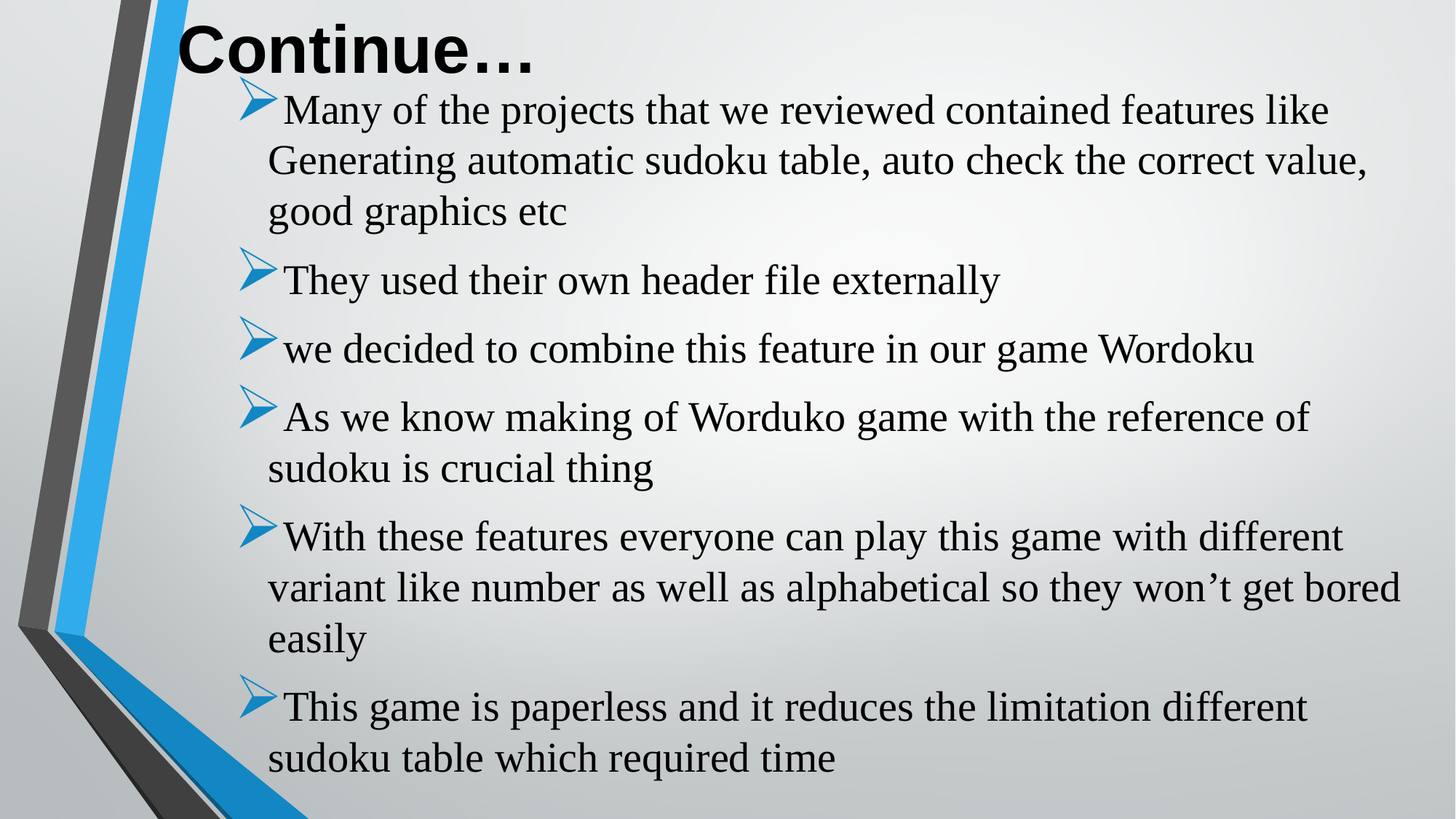

# Continue…
Many of the projects that we reviewed contained features like Generating automatic sudoku table, auto check the correct value, good graphics etc
They used their own header file externally
we decided to combine this feature in our game Wordoku
As we know making of Worduko game with the reference of sudoku is crucial thing
With these features everyone can play this game with different variant like number as well as alphabetical so they won’t get bored easily
This game is paperless and it reduces the limitation different sudoku table which required time